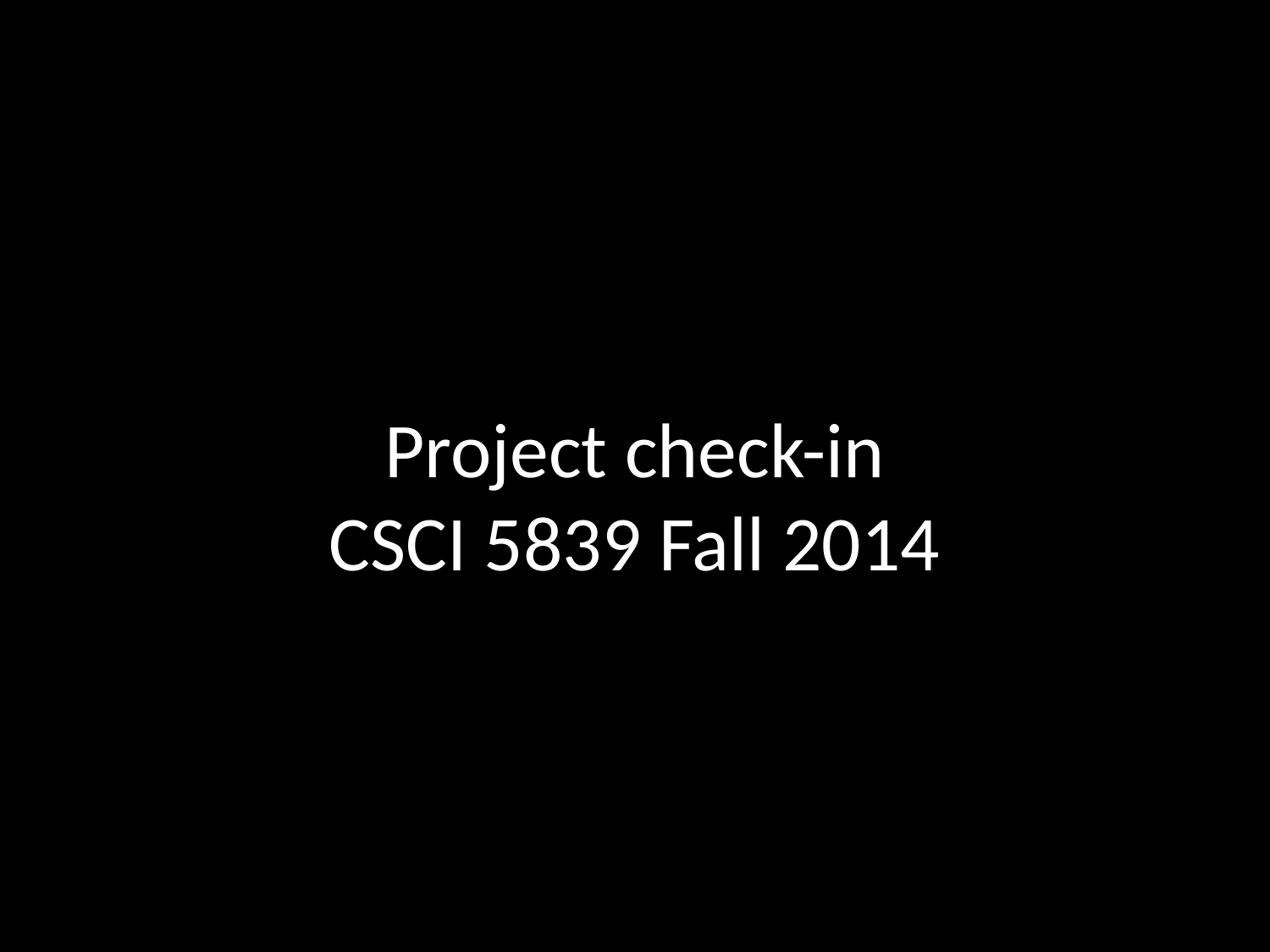

# Project check-in CSCI 5839 Fall 2014